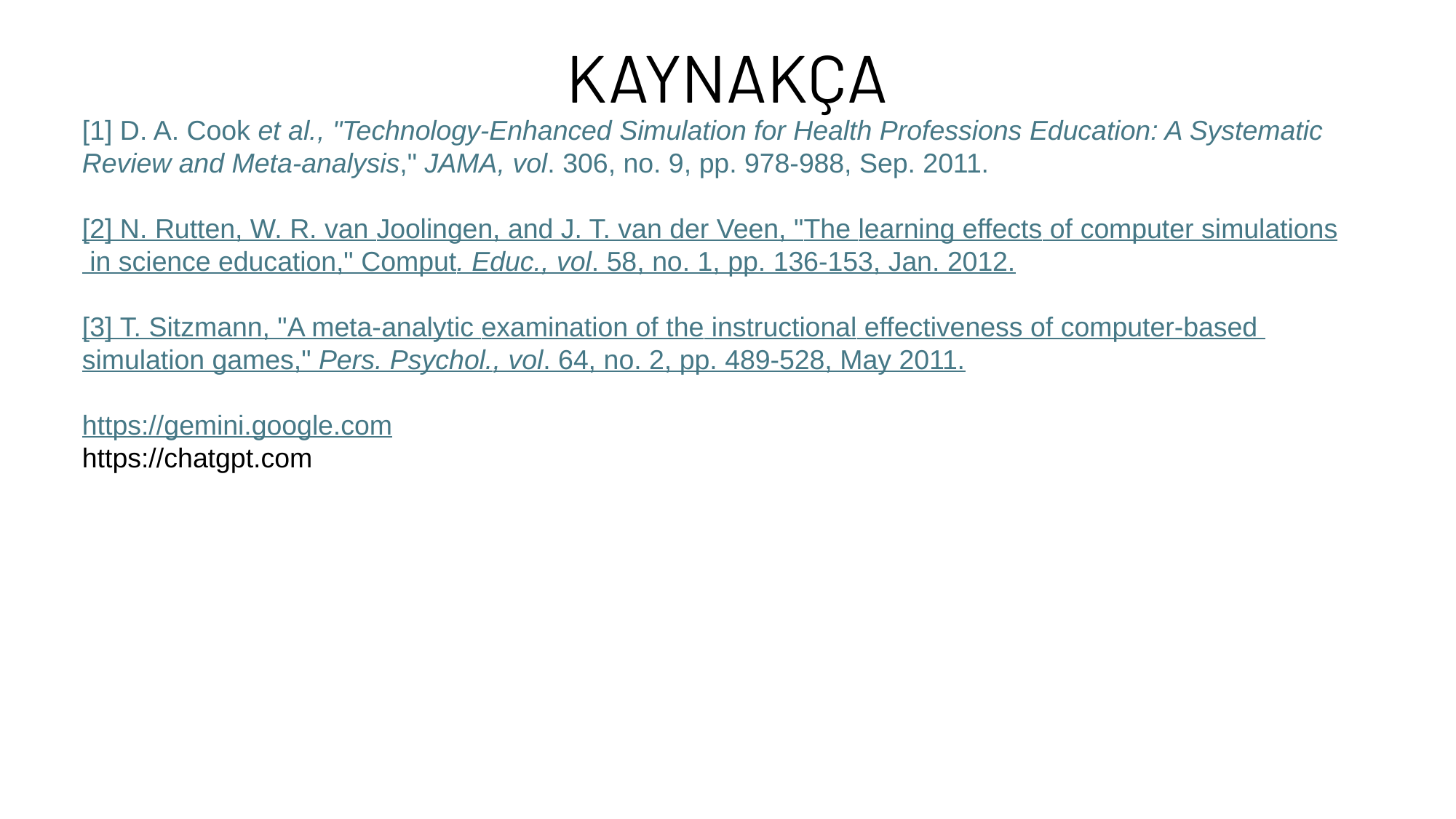

# KAYNAKÇA
[1] D. A. Cook et al., "Technology-Enhanced Simulation for Health Professions Education: A Systematic Review and Meta-analysis," JAMA, vol. 306, no. 9, pp. 978-988, Sep. 2011.

[2] N. Rutten, W. R. van Joolingen, and J. T. van der Veen, "The learning effects of computer simulations in science education," Comput. Educ., vol. 58, no. 1, pp. 136-153, Jan. 2012.

[3] T. Sitzmann, "A meta-analytic examination of the instructional effectiveness of computer-based simulation games," Pers. Psychol., vol. 64, no. 2, pp. 489-528, May 2011.

https://gemini.google.com
https://chatgpt.com